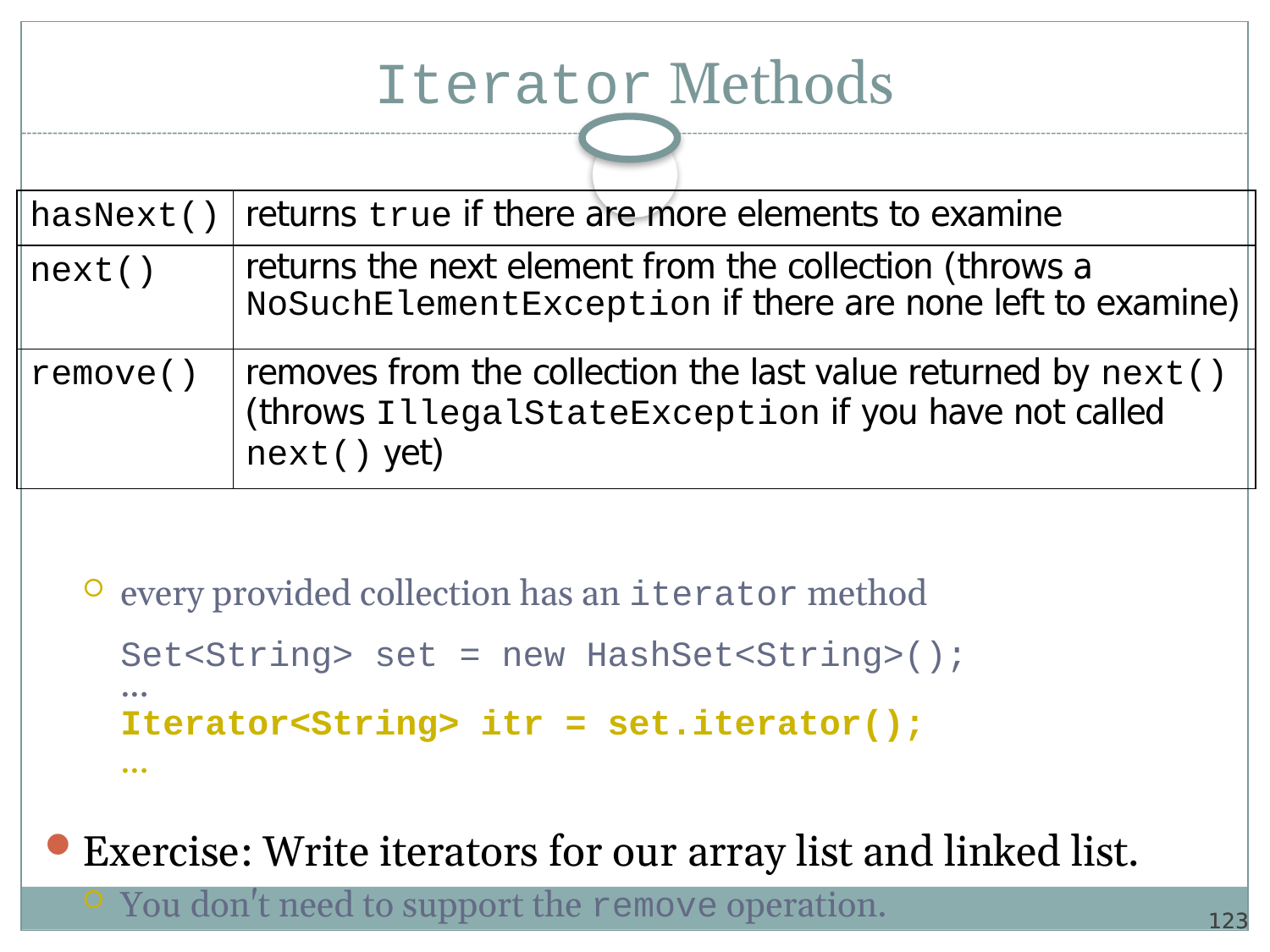

# Iterator Methods

every provided collection has an iterator method

	Set<String> set = new HashSet<String>();
	...
	Iterator<String> itr = set.iterator();
	...

Exercise: Write iterators for our array list and linked list.
You don't need to support the remove operation.
| hasNext() | returns true if there are more elements to examine |
| --- | --- |
| next() | returns the next element from the collection (throws a NoSuchElementException if there are none left to examine) |
| remove() | removes from the collection the last value returned by next() (throws IllegalStateException if you have not called next() yet) |